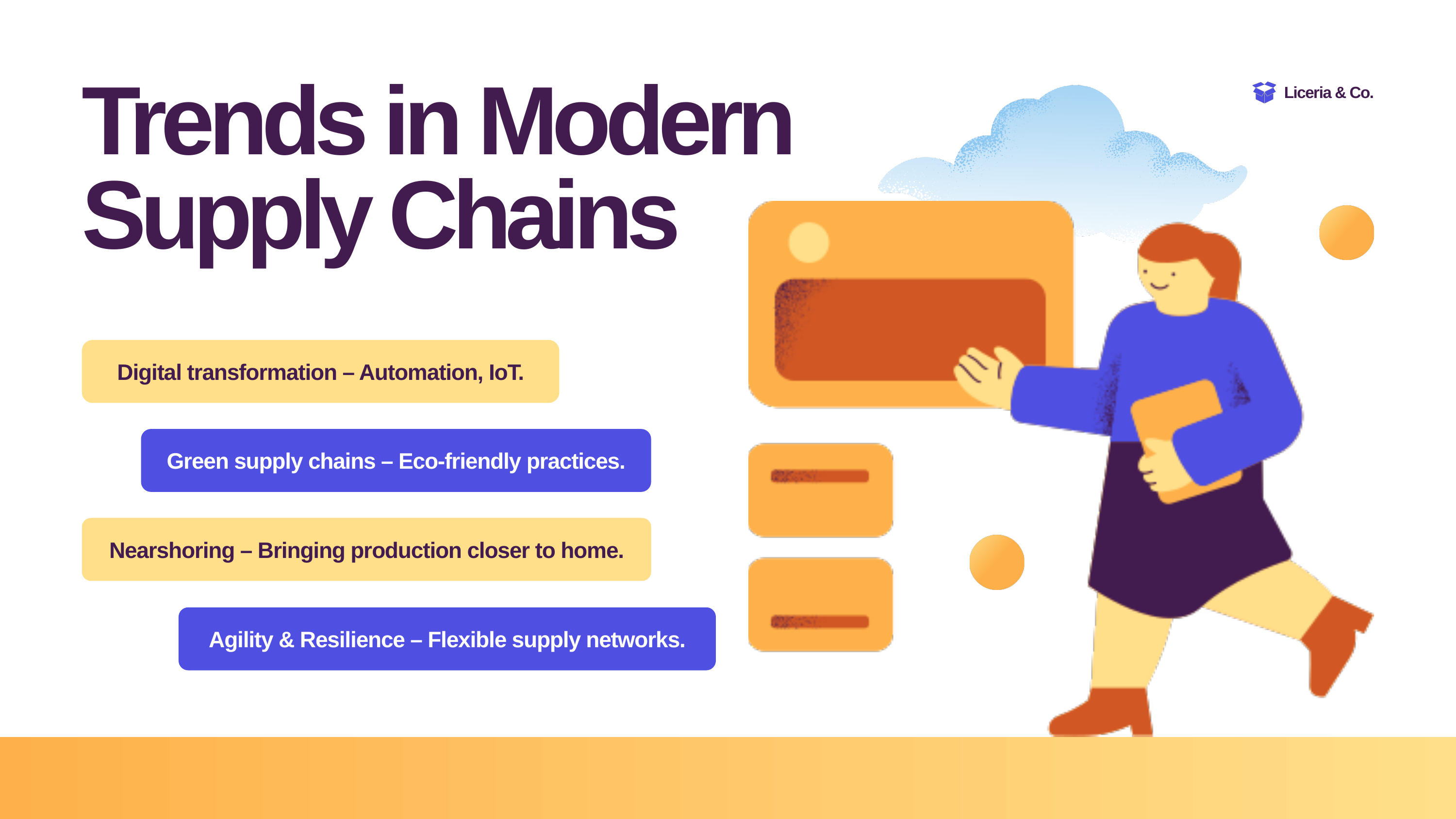

Trends in Modern Supply Chains

Liceria & Co.

Digital transformation – Automation, IoT.

Green supply chains – Eco-friendly practices.

Nearshoring – Bringing production closer to home.

Agility & Resilience – Flexible supply networks.